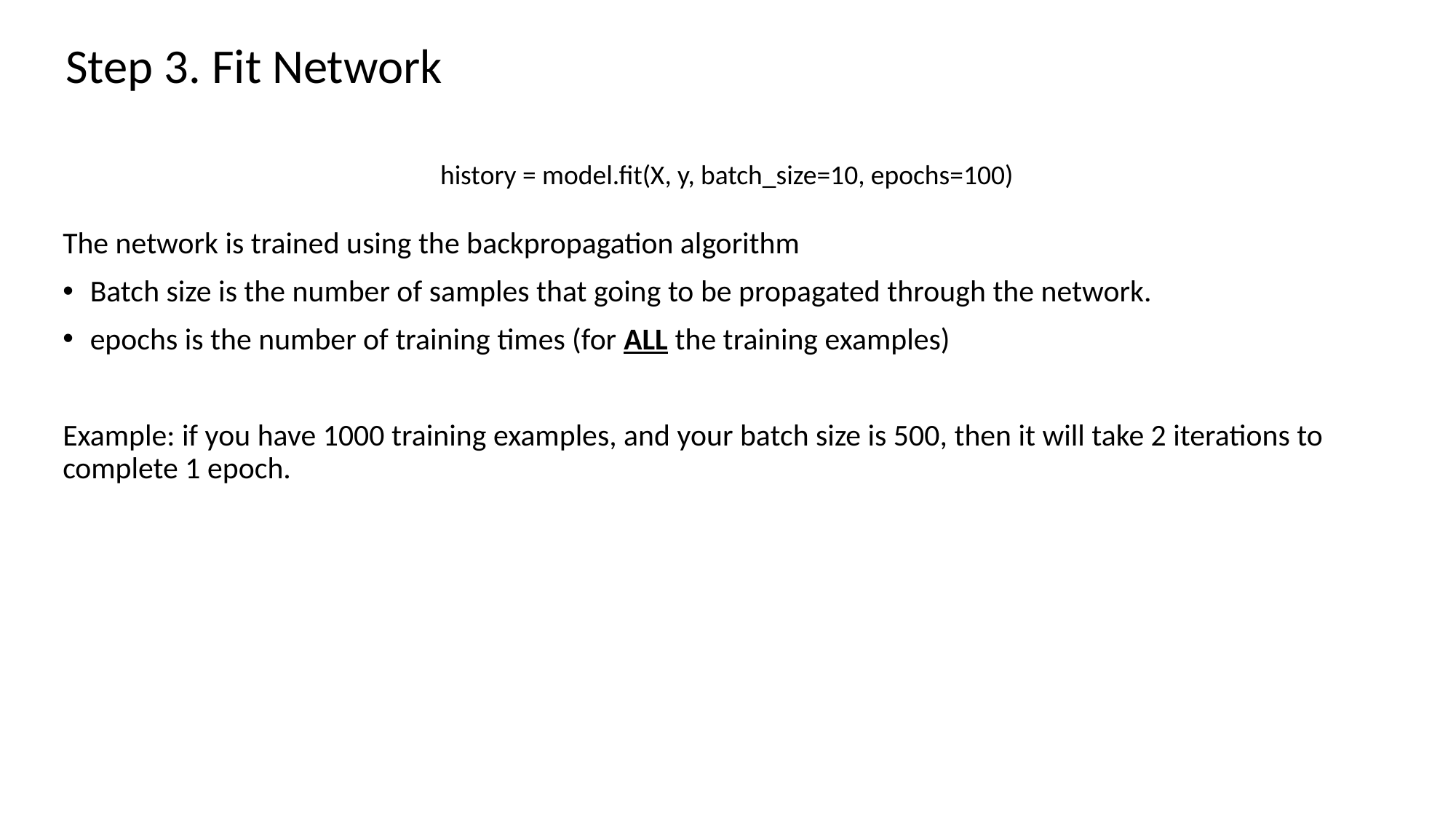

Step 3. Fit Network
history = model.fit(X, y, batch_size=10, epochs=100)
The network is trained using the backpropagation algorithm
Batch size is the number of samples that going to be propagated through the network.
epochs is the number of training times (for ALL the training examples)

Example: if you have 1000 training examples, and your batch size is 500, then it will take 2 iterations to complete 1 epoch.